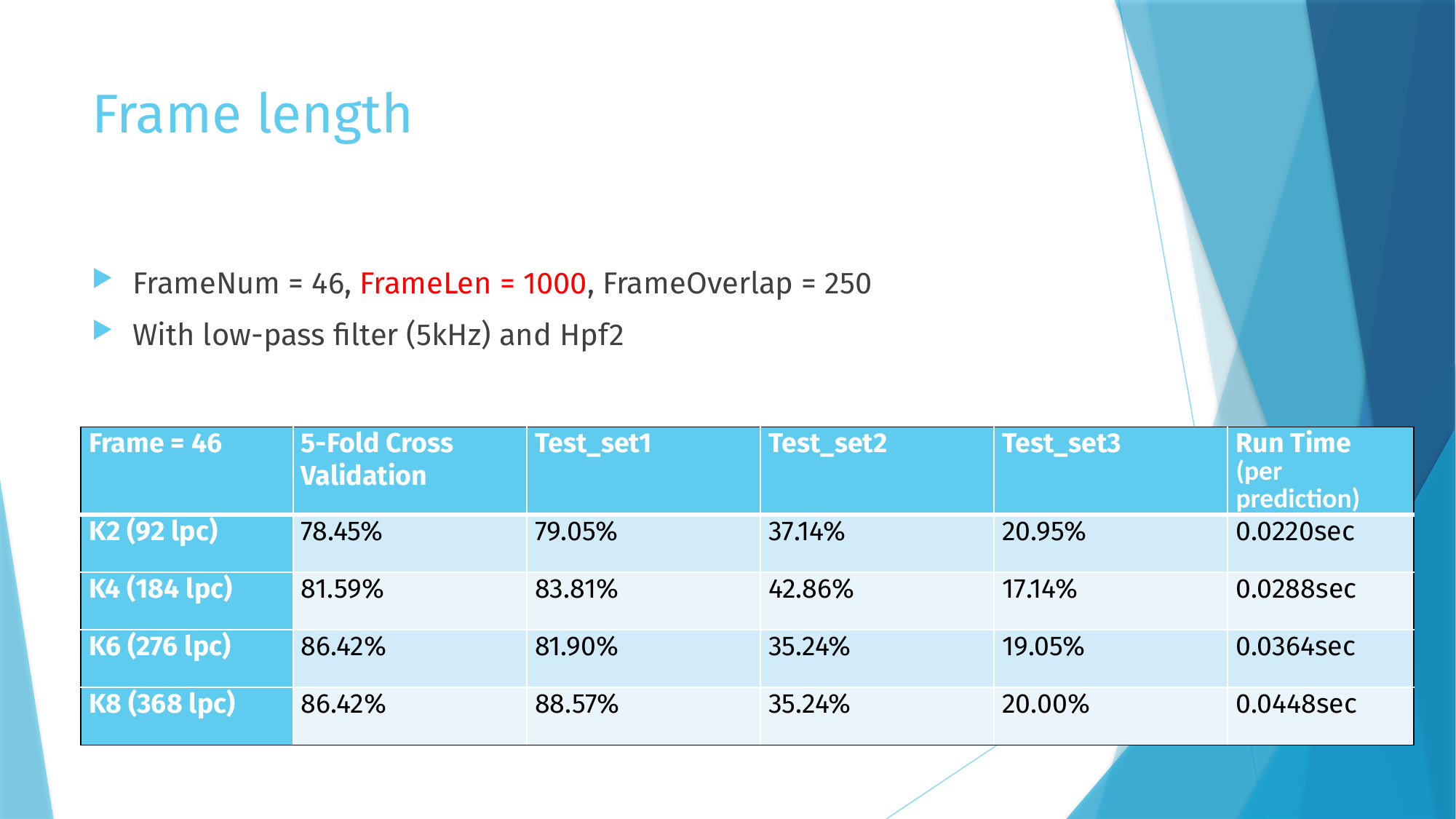

# Frame length
FrameNum = 46, FrameLen = 1000, FrameOverlap = 250
With low-pass filter (5kHz) and Hpf2

| Frame = 46 | 5-Fold Cross Validation | Test\_set1 | Test\_set2 | Test\_set3 | Run Time (per prediction) |
| --- | --- | --- | --- | --- | --- |
| K2 (92 lpc) | 78.45% | 79.05% | 37.14% | 20.95% | 0.0220sec |
| K4 (184 lpc) | 81.59% | 83.81% | 42.86% | 17.14% | 0.0288sec |
| K6 (276 lpc) | 86.42% | 81.90% | 35.24% | 19.05% | 0.0364sec |
| K8 (368 lpc) | 86.42% | 88.57% | 35.24% | 20.00% | 0.0448sec |